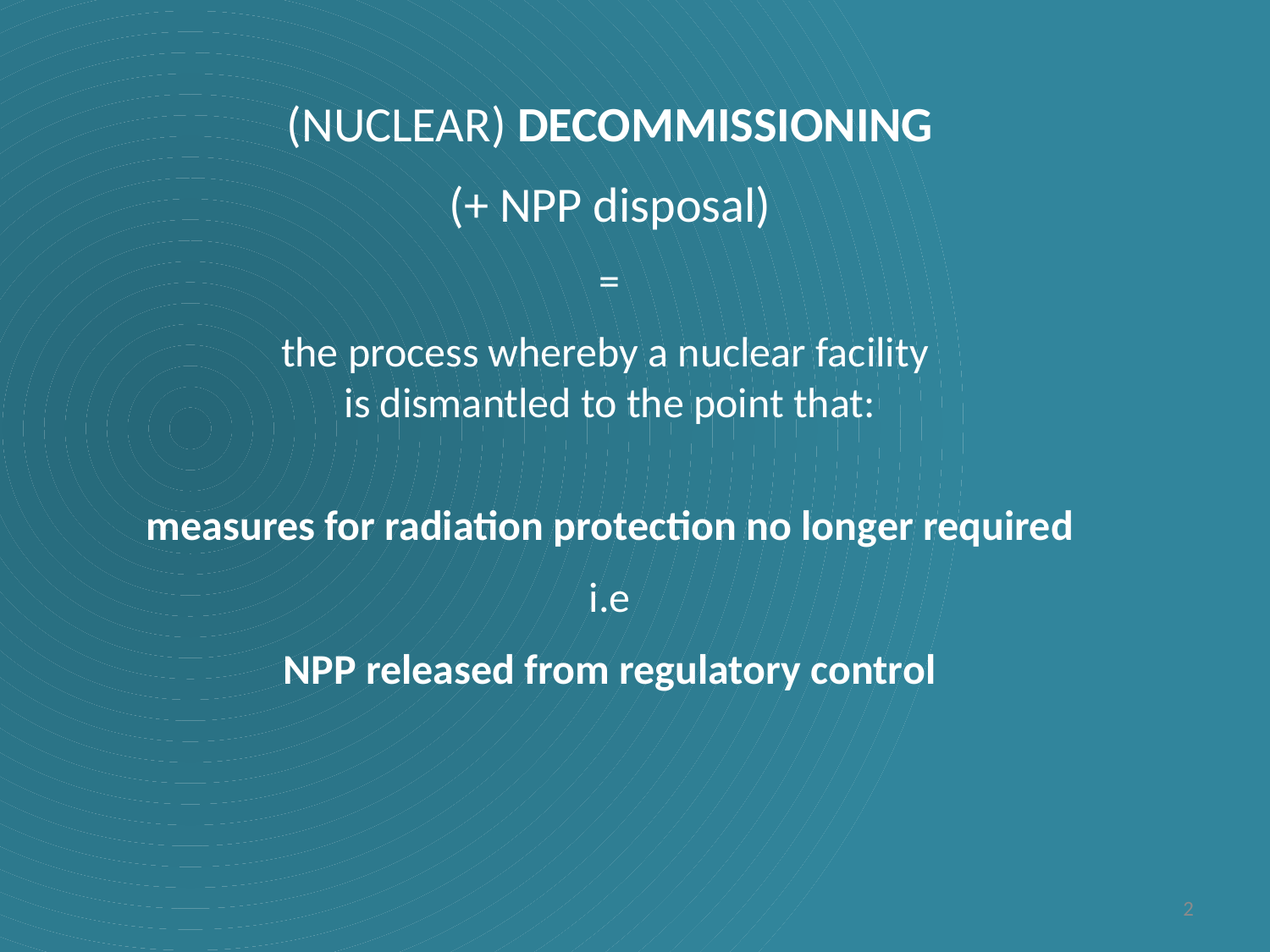

(NUCLEAR) DECOMMISSIONING
(+ NPP disposal)
=
the process whereby a nuclear facility
is dismantled to the point that:
measures for radiation protection no longer required
i.e
NPP released from regulatory control

2